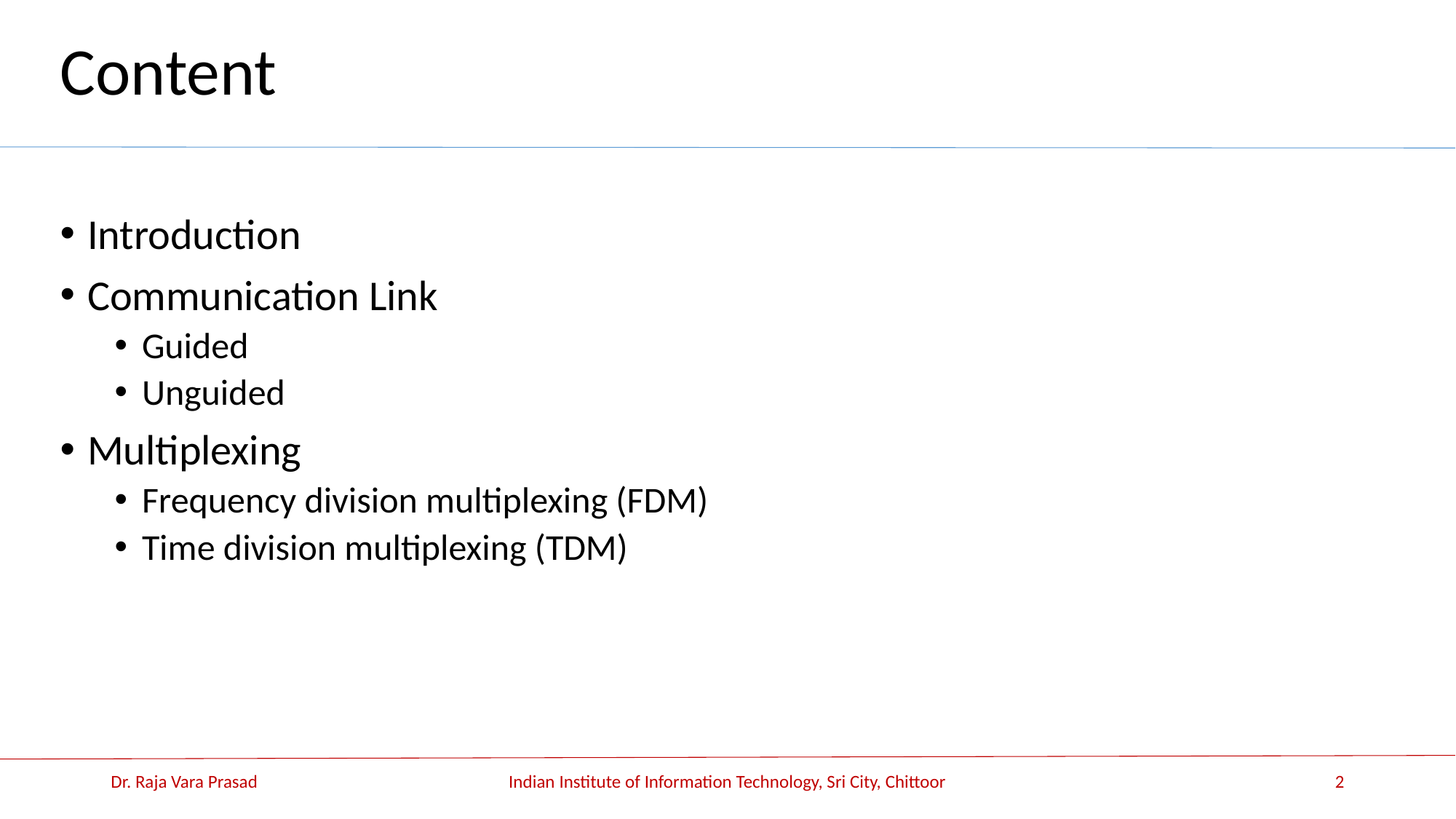

# Content
Introduction
Communication Link
Guided
Unguided
Multiplexing
Frequency division multiplexing (FDM)
Time division multiplexing (TDM)
Dr. Raja Vara Prasad
Indian Institute of Information Technology, Sri City, Chittoor
2